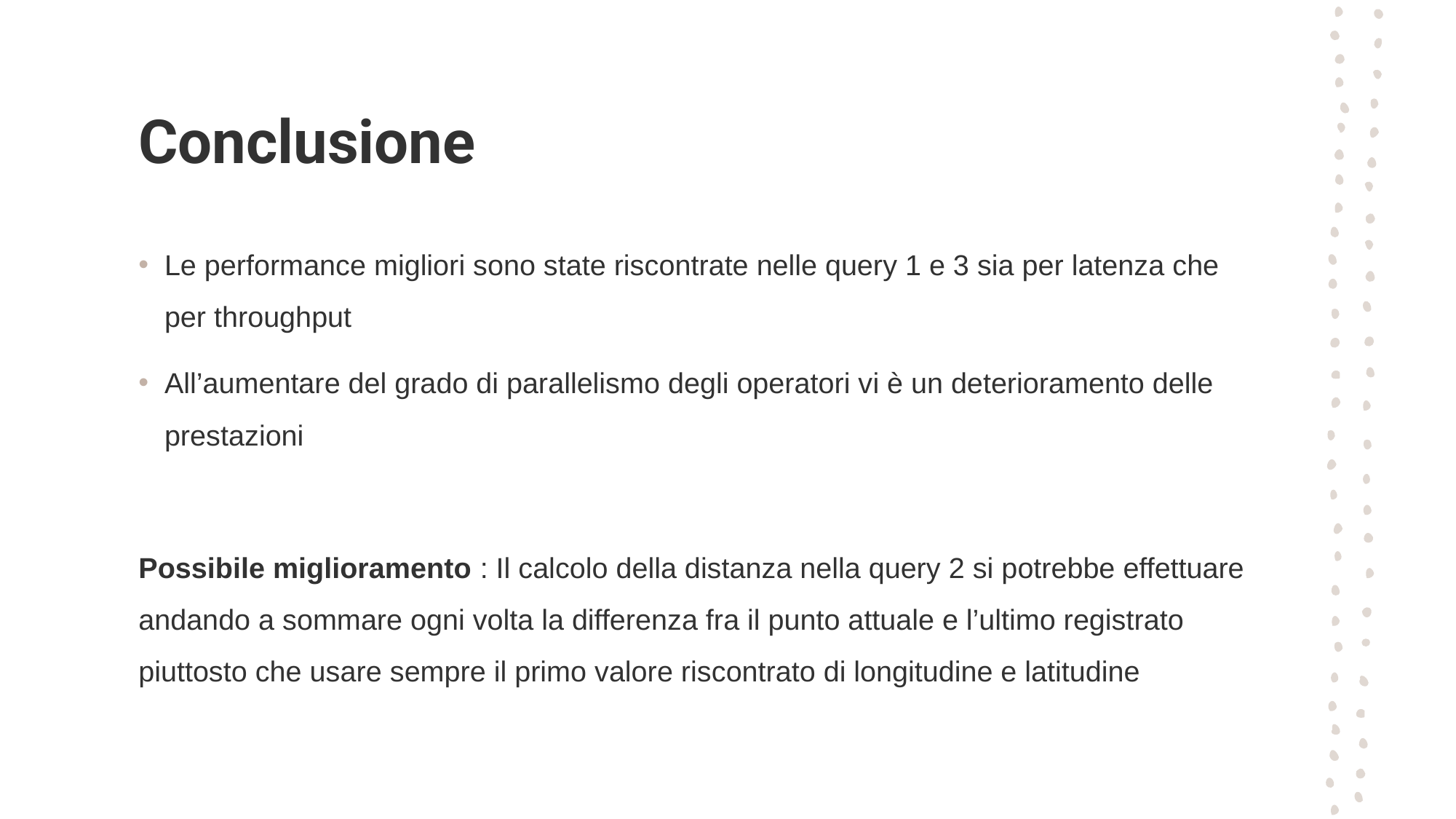

# Conclusione
Le performance migliori sono state riscontrate nelle query 1 e 3 sia per latenza che per throughput
All’aumentare del grado di parallelismo degli operatori vi è un deterioramento delle prestazioni

Possibile miglioramento : Il calcolo della distanza nella query 2 si potrebbe effettuare andando a sommare ogni volta la differenza fra il punto attuale e l’ultimo registrato piuttosto che usare sempre il primo valore riscontrato di longitudine e latitudine